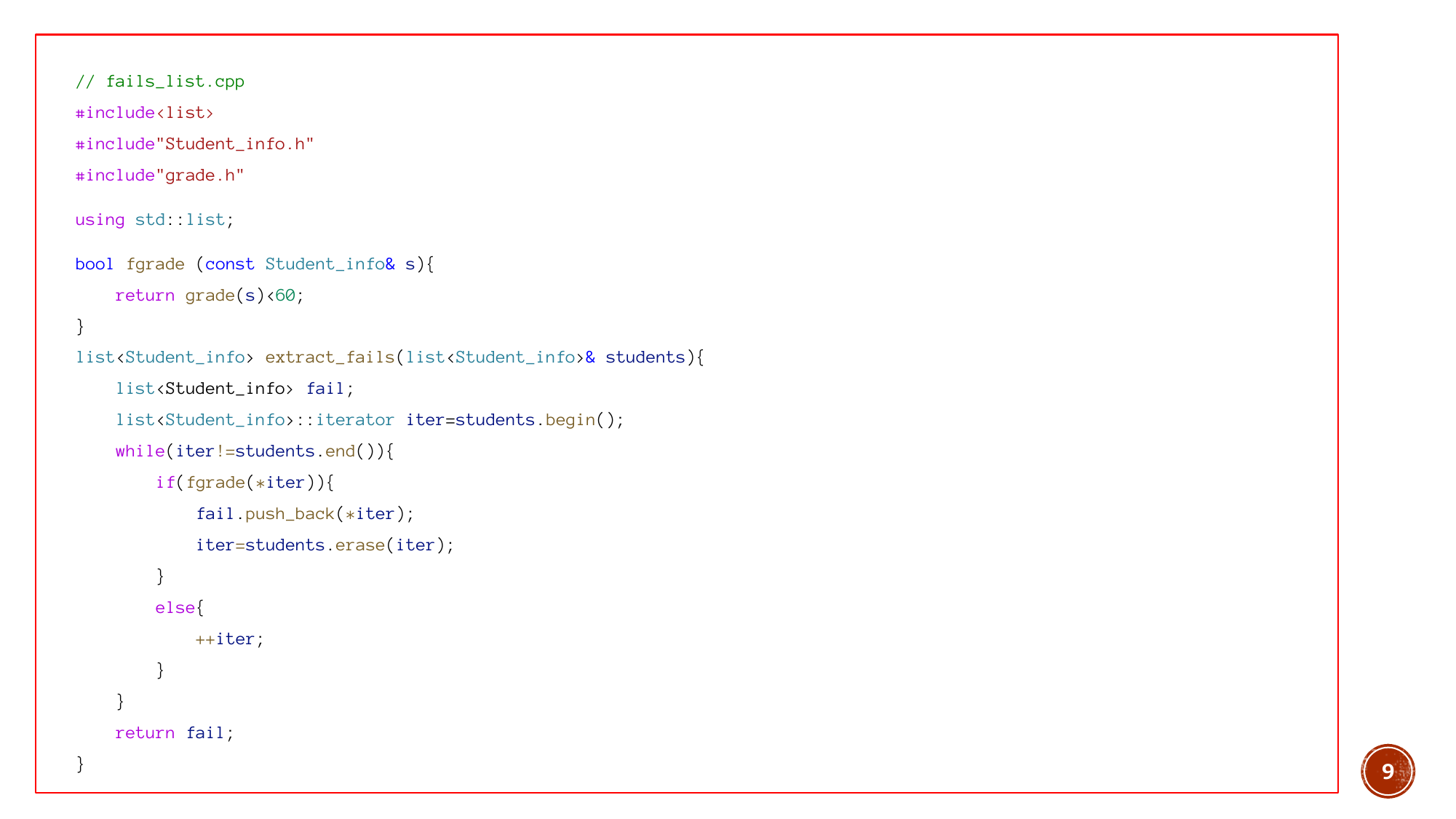

// fails_list.cpp
#include<list>
#include"Student_info.h"
#include"grade.h"
using std::list;
bool fgrade (const Student_info& s){
    return grade(s)<60;
}
list<Student_info> extract_fails(list<Student_info>& students){
    list<Student_info> fail;
    list<Student_info>::iterator iter=students.begin();
    while(iter!=students.end()){
        if(fgrade(*iter)){
            fail.push_back(*iter);
            iter=students.erase(iter);
        }
        else{
            ++iter;
        }
    }
    return fail;
}

9